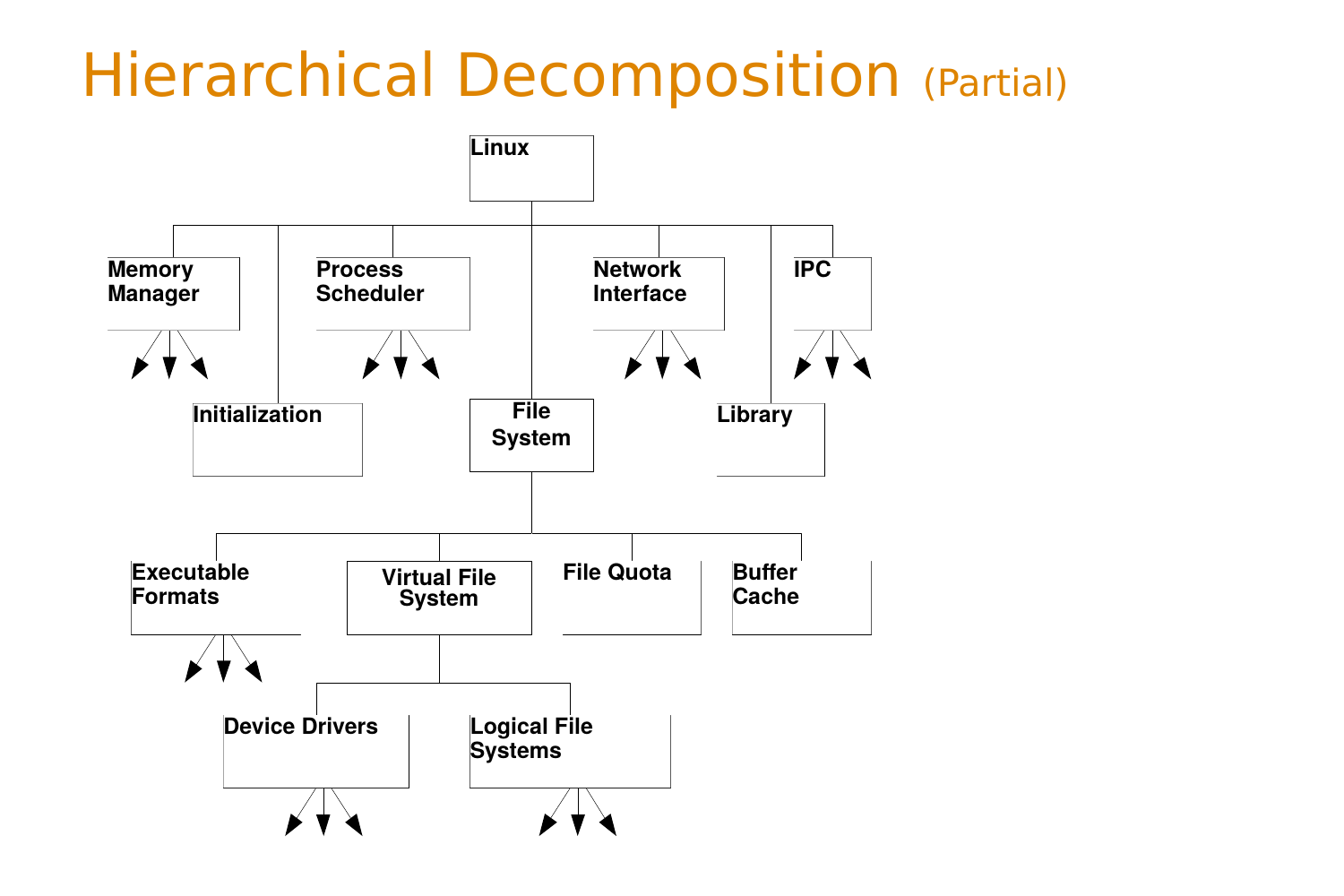

# Hierarchical Decomposition (Partial)

Linux

Memory Manager
Process Scheduler
Network Interface
IPC
File
System
Initialization
Library
Executable Formats
File Quota
Buffer Cache
Virtual File
System
Device Drivers
Logical File Systems